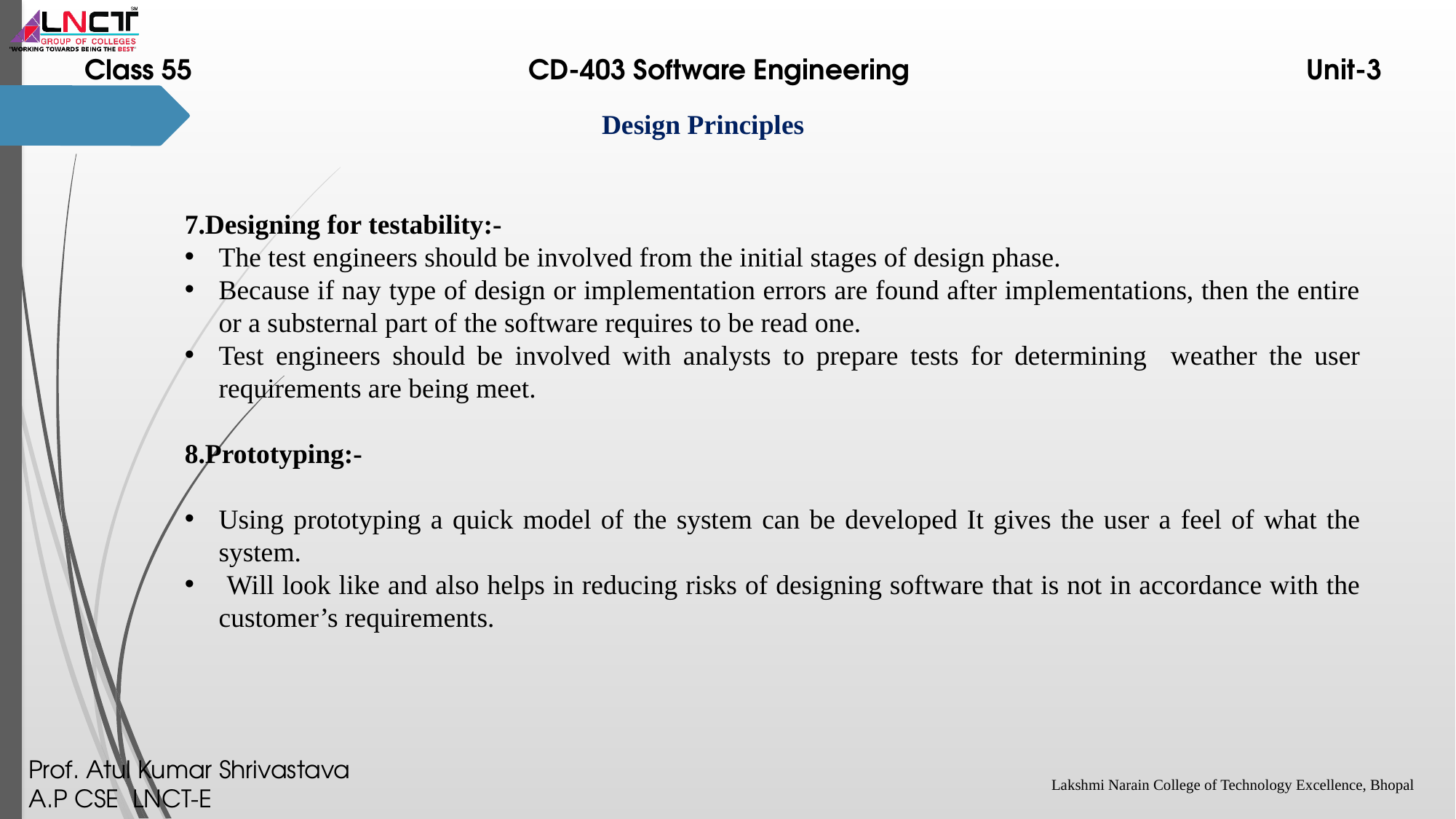

7.Designing for testability:-
The test engineers should be involved from the initial stages of design phase.
Because if nay type of design or implementation errors are found after implementations, then the entire or a substernal part of the software requires to be read one.
Test engineers should be involved with analysts to prepare tests for determining  weather the user requirements are being meet.

8.Prototyping:-

Using prototyping a quick model of the system can be developed It gives the user a feel of what the system.
 Will look like and also helps in reducing risks of designing software that is not in accordance with the customer’s requirements.